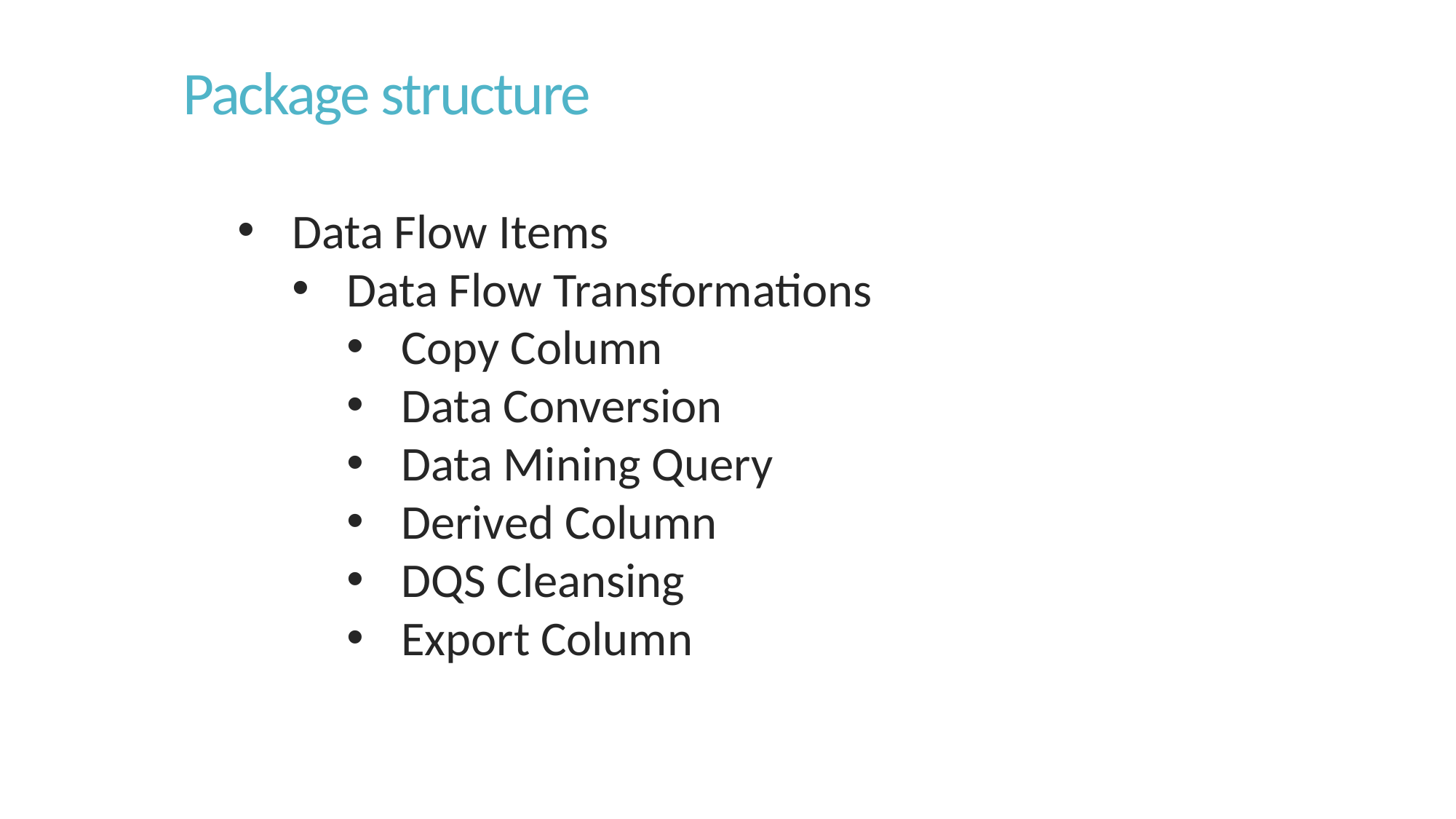

Package structure

Data Flow Items
Data Flow Transformations
Copy Column
Data Conversion
Data Mining Query
Derived Column
DQS Cleansing
Export Column